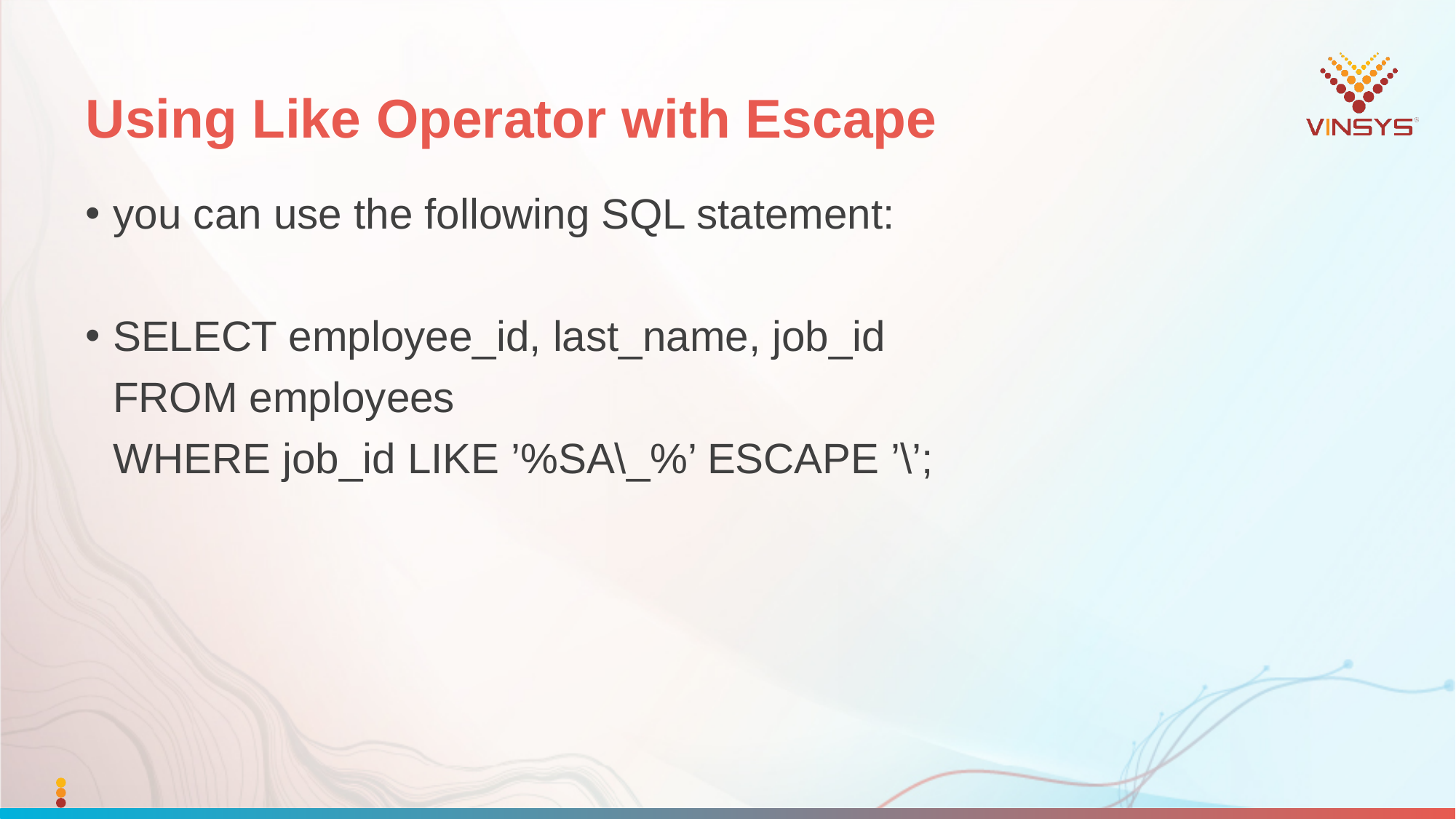

# Using Like Operator with Escape
you can use the following SQL statement:

SELECT employee_id, last_name, job_id
	FROM employees
	WHERE job_id LIKE ’%SA\_%’ ESCAPE ’\’;